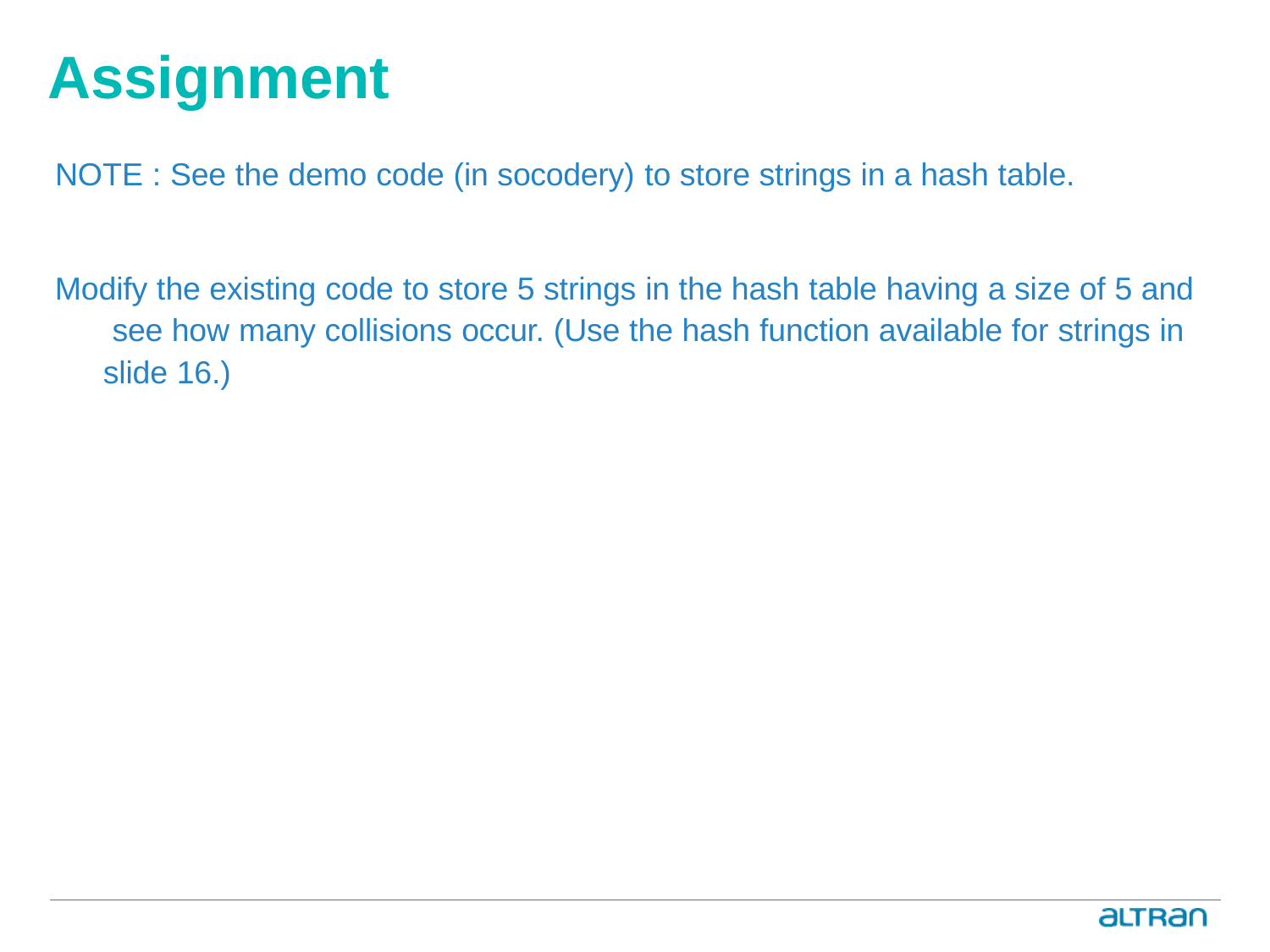

# Assignment
NOTE : See the demo code (in socodery) to store strings in a hash table.

Modify the existing code to store 5 strings in the hash table having a size of 5 and  see how many collisions occur. (Use the hash function available for strings in  slide 16.)